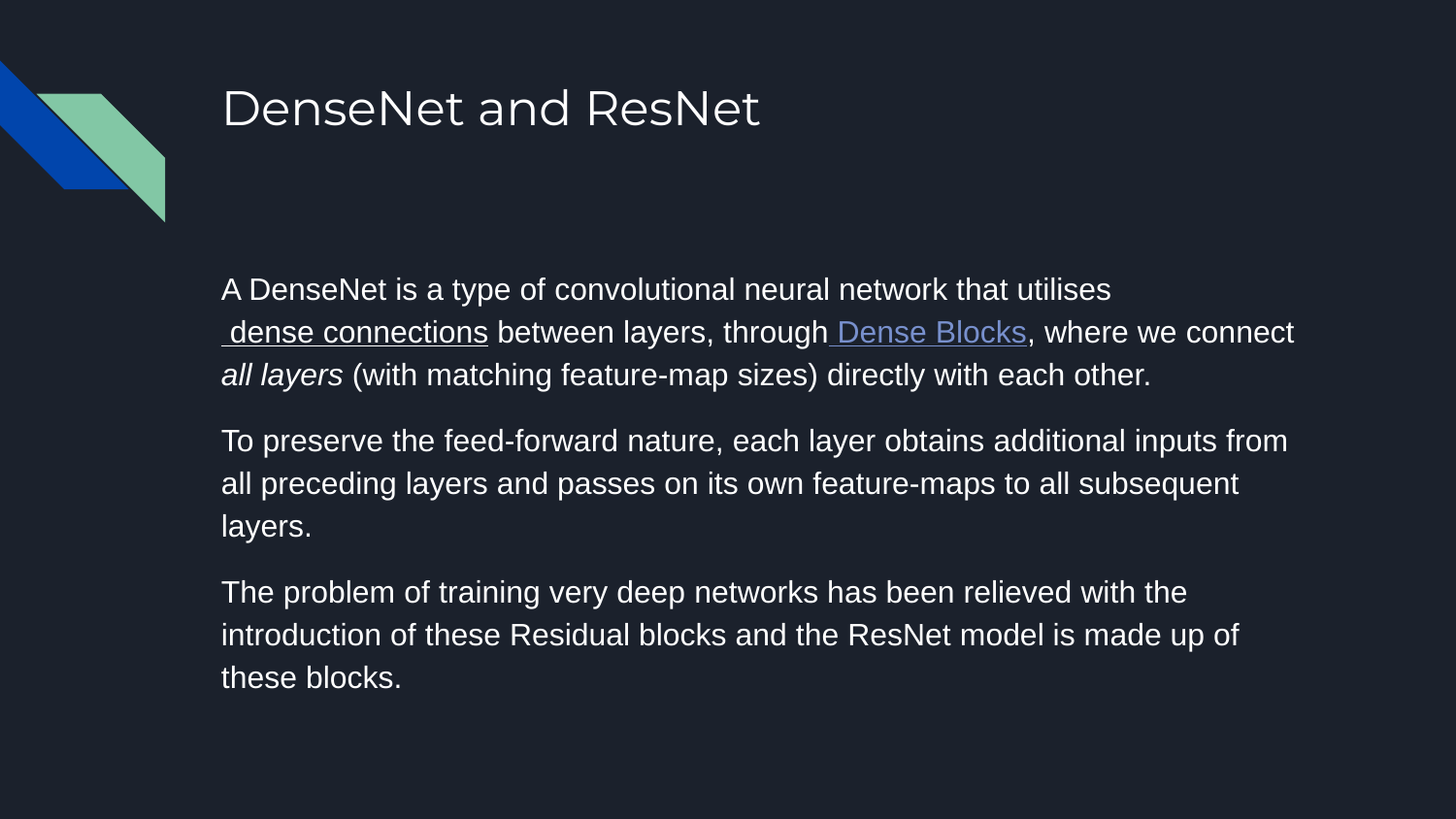

# DenseNet and ResNet
A DenseNet is a type of convolutional neural network that utilises dense connections between layers, through Dense Blocks, where we connect all layers (with matching feature-map sizes) directly with each other.
To preserve the feed-forward nature, each layer obtains additional inputs from all preceding layers and passes on its own feature-maps to all subsequent layers.
The problem of training very deep networks has been relieved with the introduction of these Residual blocks and the ResNet model is made up of these blocks.